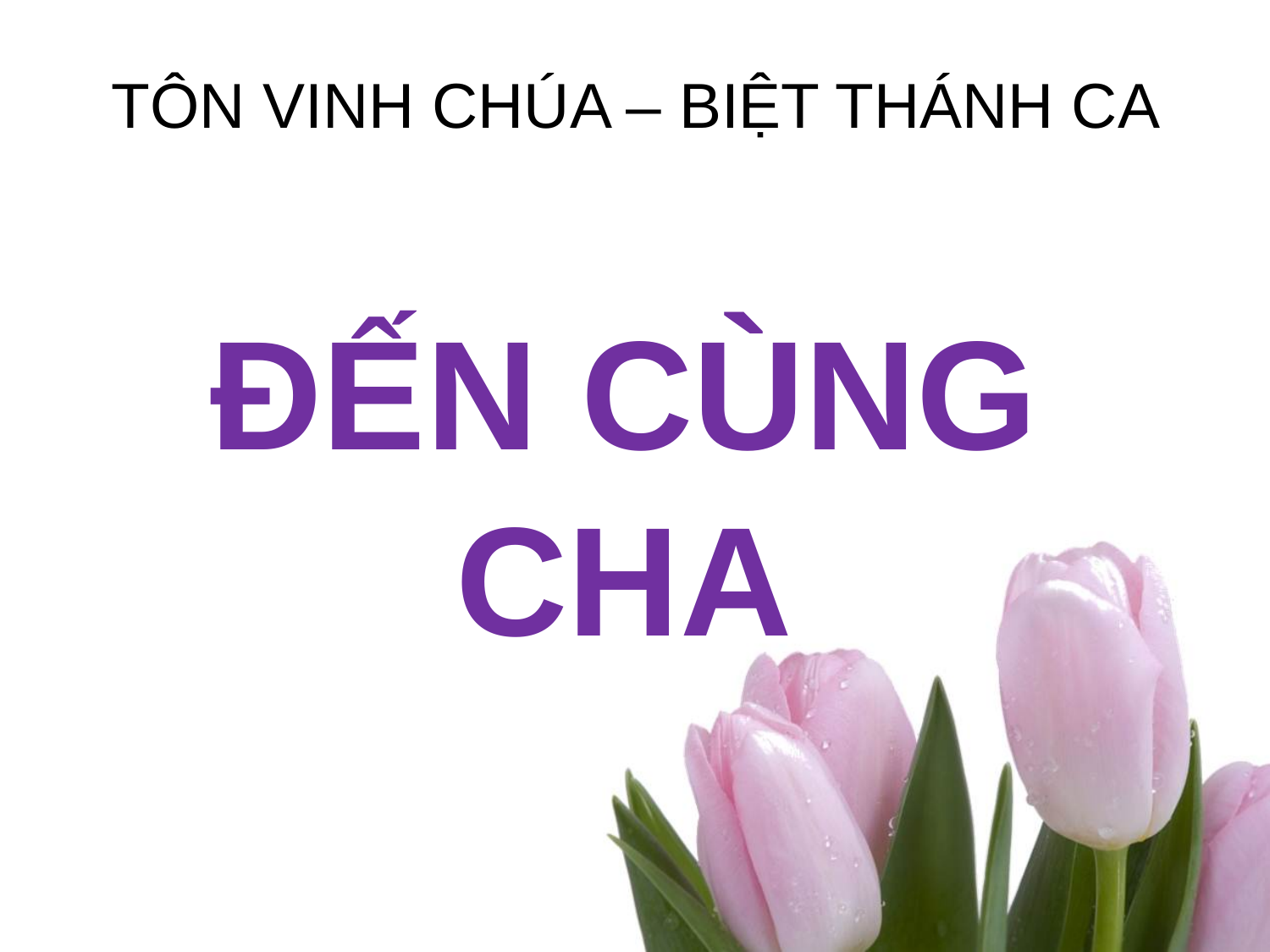

TÔN VINH CHÚA – BIỆT THÁNH CA
ĐẾN CÙNG CHA